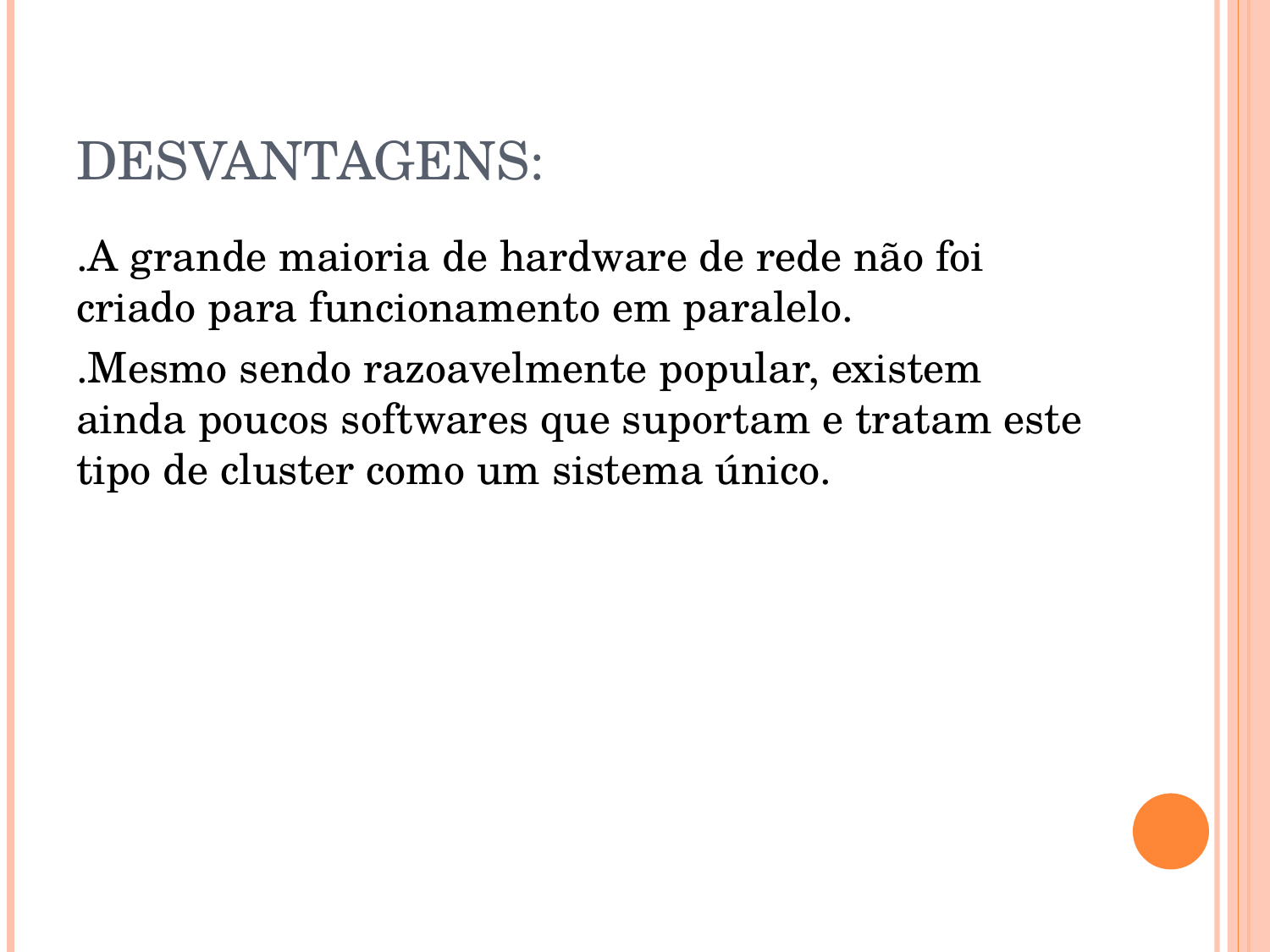

# Desvantagens:
.A grande maioria de hardware de rede não foi criado para funcionamento em paralelo.
.Mesmo sendo razoavelmente popular, existem ainda poucos softwares que suportam e tratam este tipo de cluster como um sistema único.